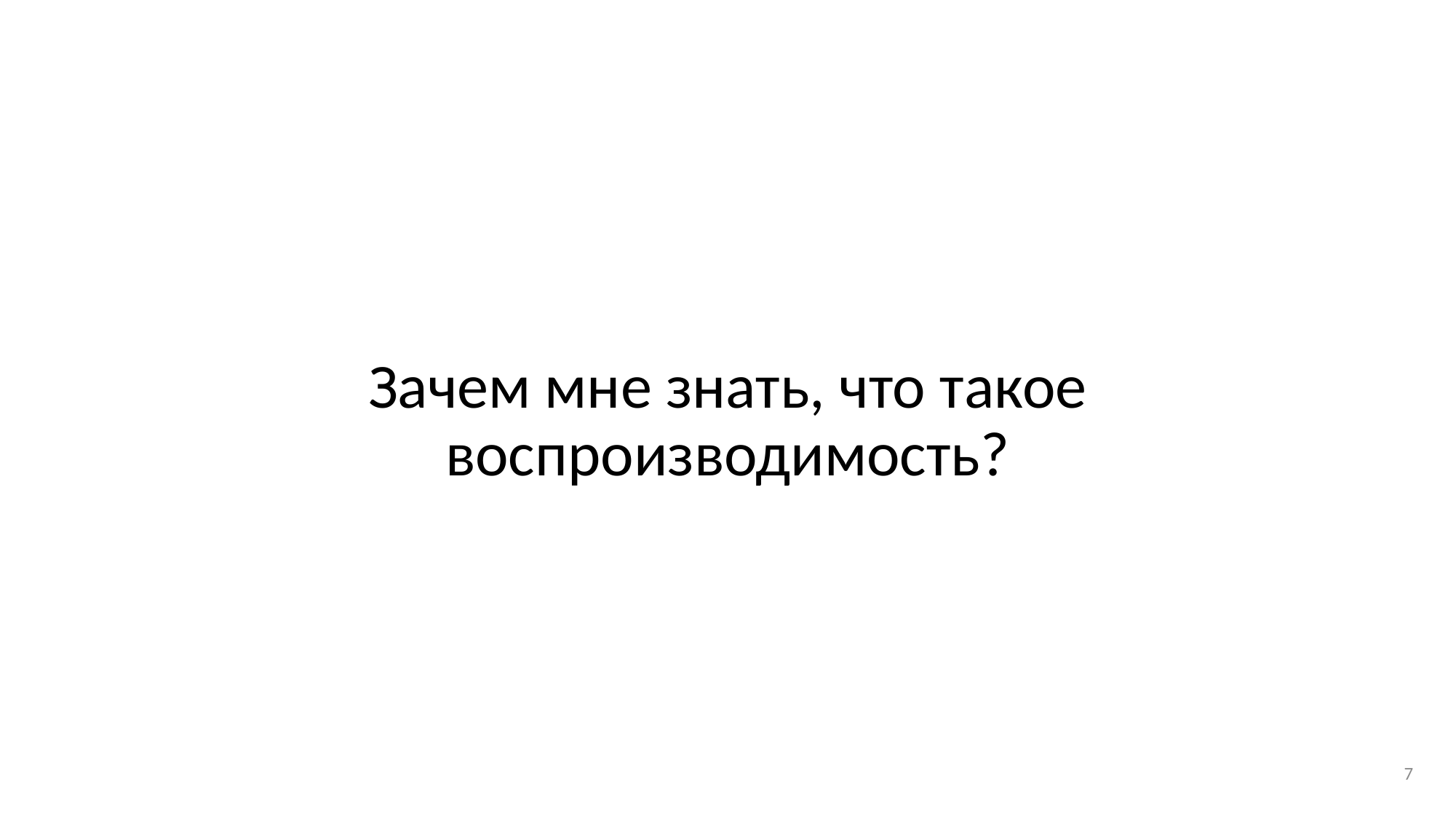

# Зачем мне знать, что такое воспроизводимость?
7